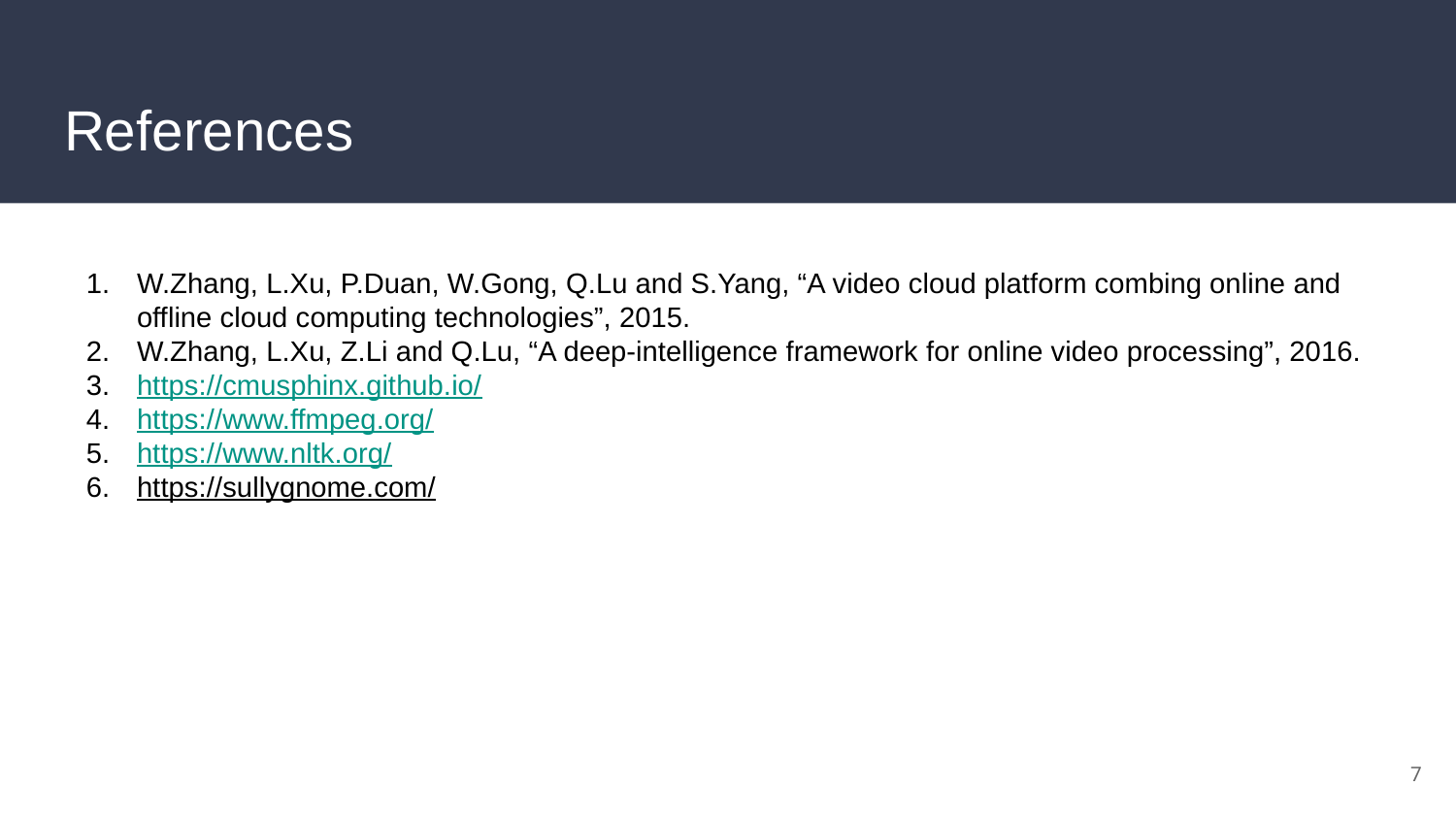

# References
W.Zhang, L.Xu, P.Duan, W.Gong, Q.Lu and S.Yang, “A video cloud platform combing online and offline cloud computing technologies”, 2015.
W.Zhang, L.Xu, Z.Li and Q.Lu, “A deep-intelligence framework for online video processing”, 2016.
https://cmusphinx.github.io/
https://www.ffmpeg.org/
https://www.nltk.org/
https://sullygnome.com/

7